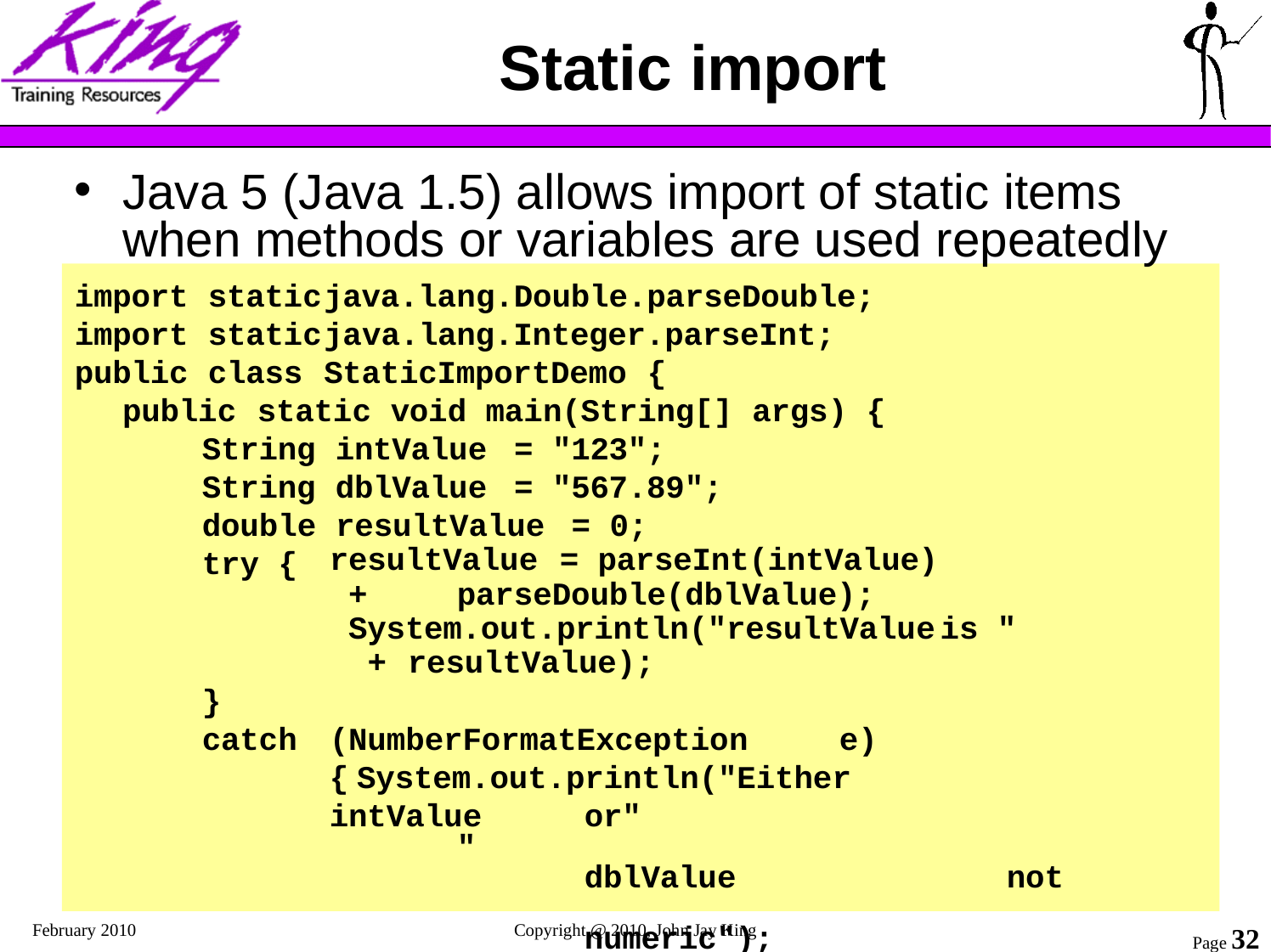

# Static import
Java 5 (Java 1.5) allows import of static items when methods or variables are used repeatedly

import import public
static	java.lang.Double.parseDouble; static	java.lang.Integer.parseInt; class	StaticImportDemo	{
public	static	void	main(String[]	args)	{
String String double try  {
intValue	=	"123";
dblValue	=	"567.89";
resultValue	=	0;
resultValue	=	parseInt(intValue)
+	parseDouble(dblValue);
System.out.println("resultValue	is	"
+	resultValue);
}
catch	(NumberFormatException	e)	{ System.out.println("Either	intValue	or"
"	dblValue	not	numeric");
}
//	rest	of	code
February 2010
Copyright @ 2010, John Jay King
Page 32